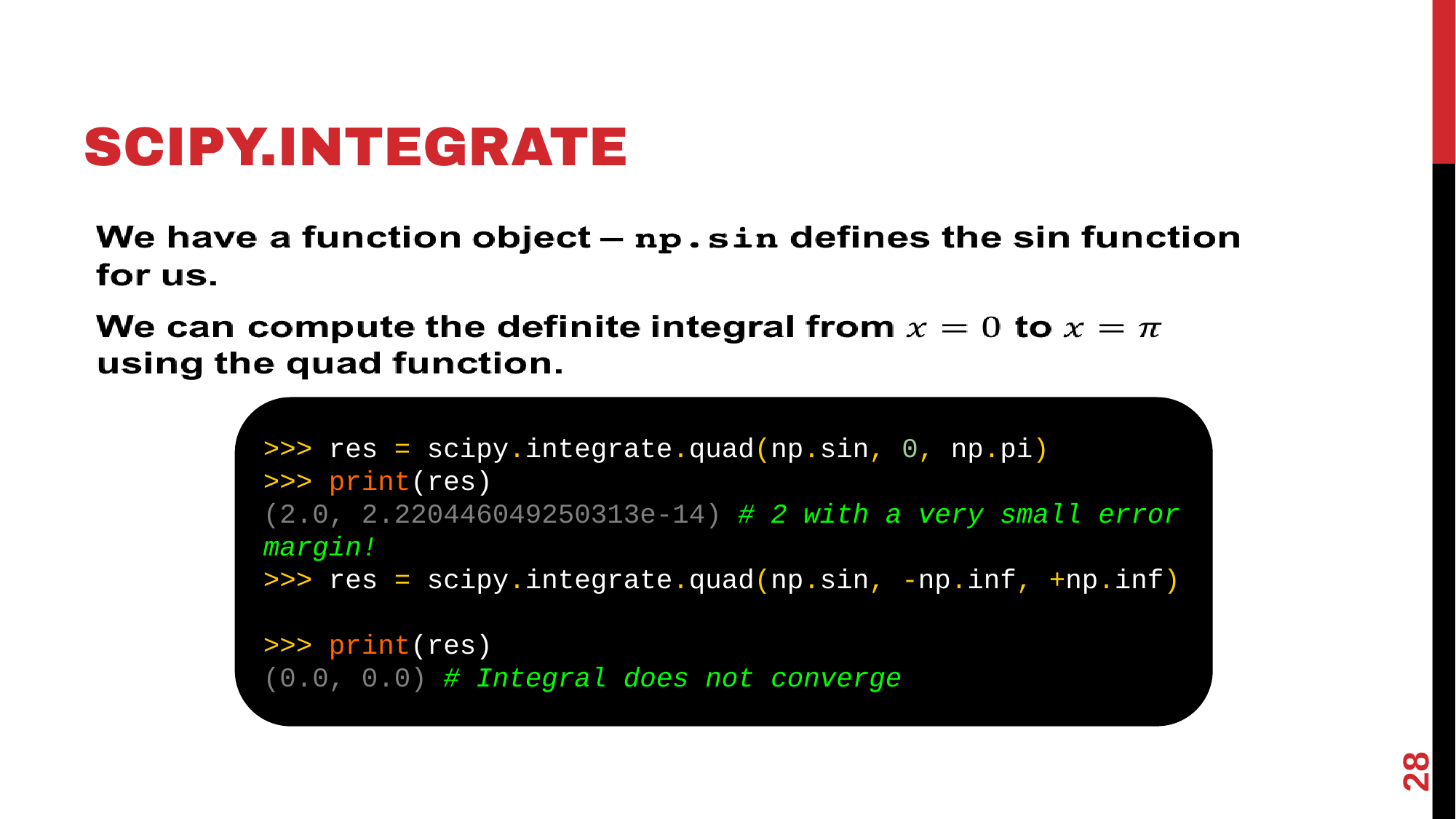

# SCIPY.INTEGRATE

>>> res = scipy.integrate.quad(np.sin, 0, np.pi)
>>> print(res)
(2.0, 2.220446049250313e-14) # 2 with a very small error margin!
>>> res = scipy.integrate.quad(np.sin, -np.inf, +np.inf)
>>> print(res)
(0.0, 0.0) # Integral does not converge
28